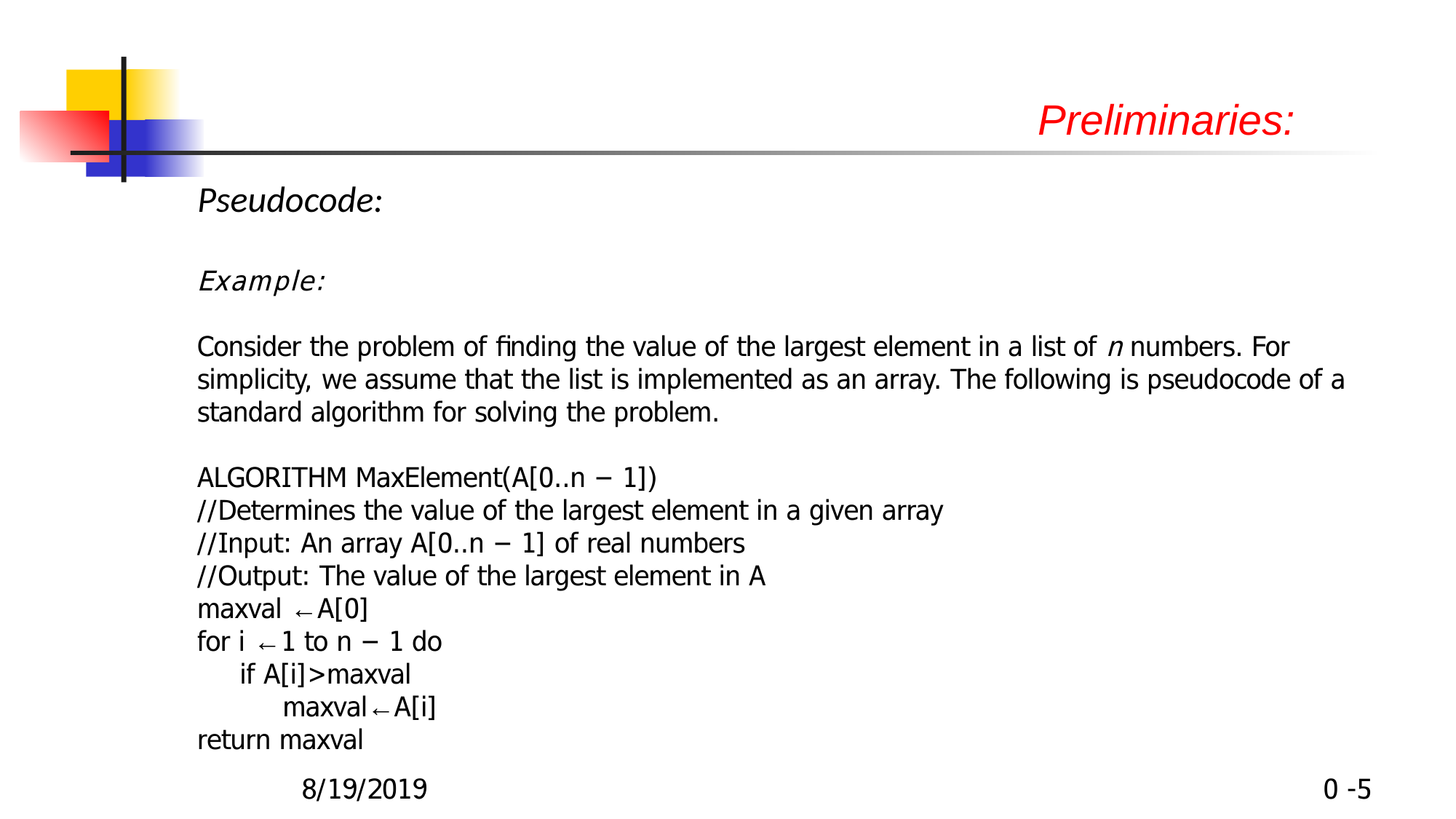

# Preliminaries:
Pseudocode:

Example:

Consider the problem of finding the value of the largest element in a list of n numbers. For simplicity, we assume that the list is implemented as an array. The following is pseudocode of a standard algorithm for solving the problem.

ALGORITHM MaxElement(A[0..n − 1])
//Determines the value of the largest element in a given array
//Input: An array A[0..n − 1] of real numbers
//Output: The value of the largest element in A
maxval ←A[0]
for i ←1 to n − 1 do
     if A[i]>maxval
          maxval←A[i]
return maxval
8/19/2019
0 -5